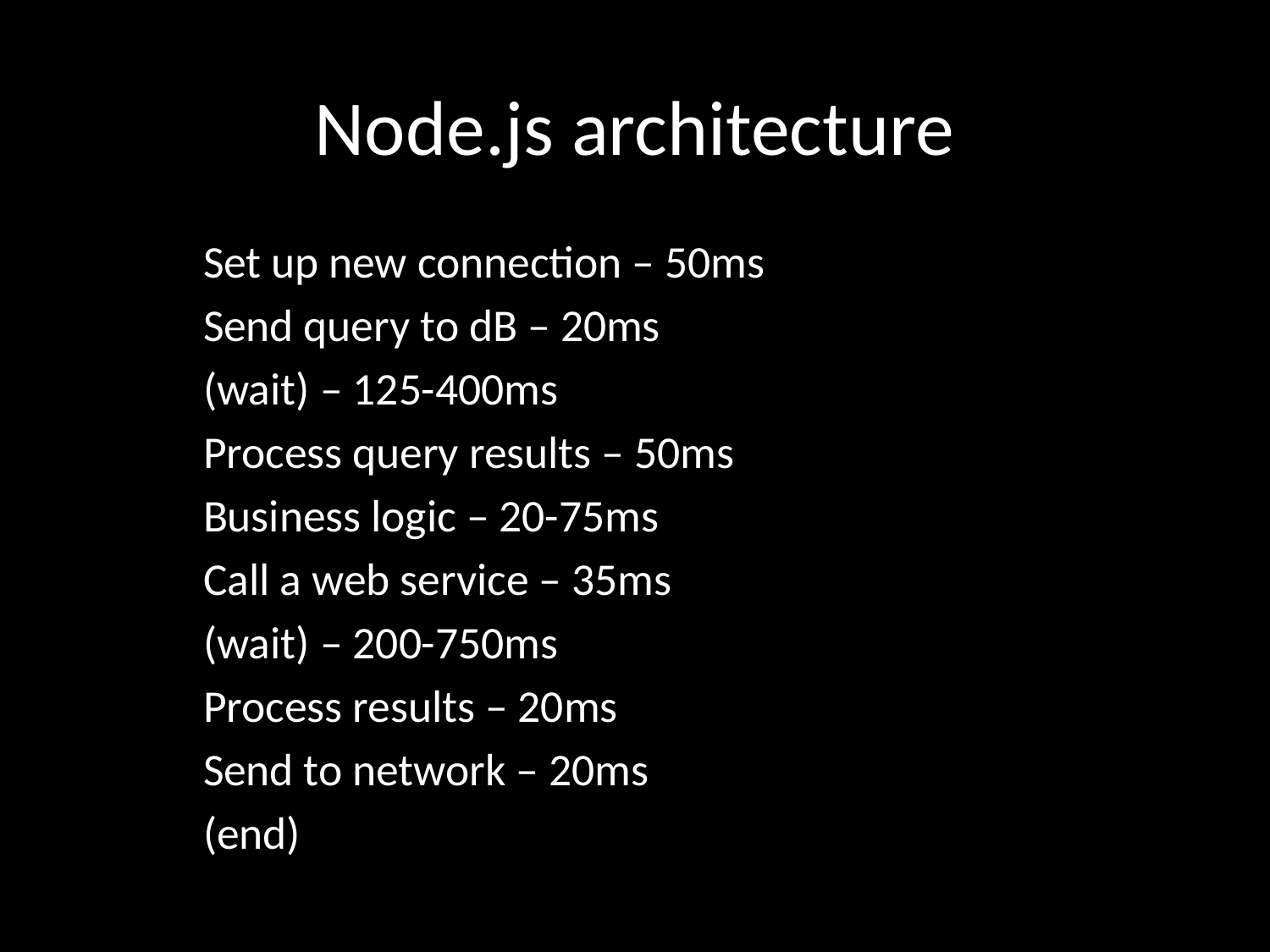

# Node.js architecture
Set up new connection – 50ms
Send query to dB – 20ms
(wait) – 125-400ms
Process query results – 50ms
Business logic – 20-75ms
Call a web service – 35ms
(wait) – 200-750ms
Process results – 20ms
Send to network – 20ms
(end)